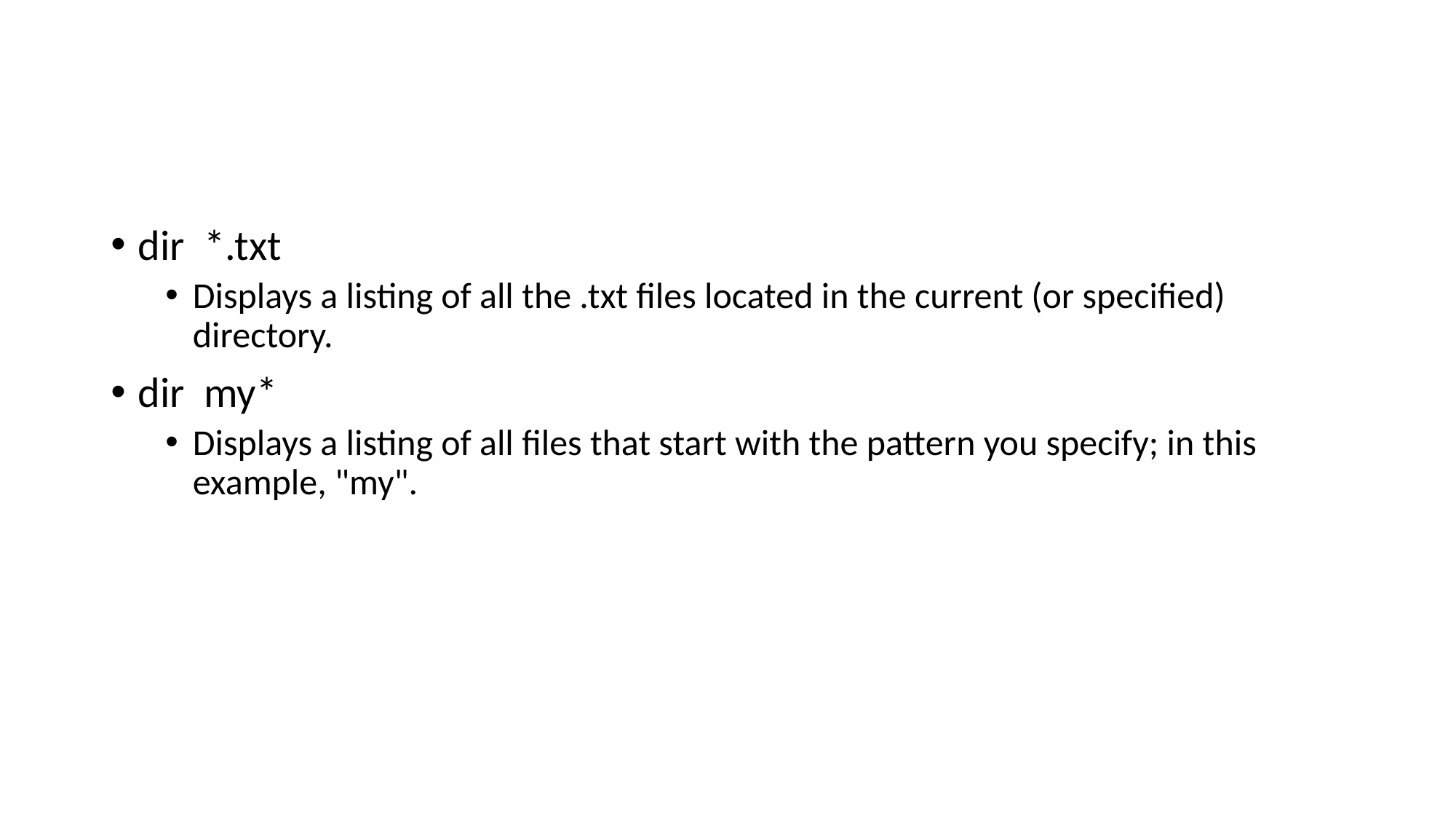

#
dir  *.txt
Displays a listing of all the .txt files located in the current (or specified) directory.
dir  my*
Displays a listing of all files that start with the pattern you specify; in this example, "my".